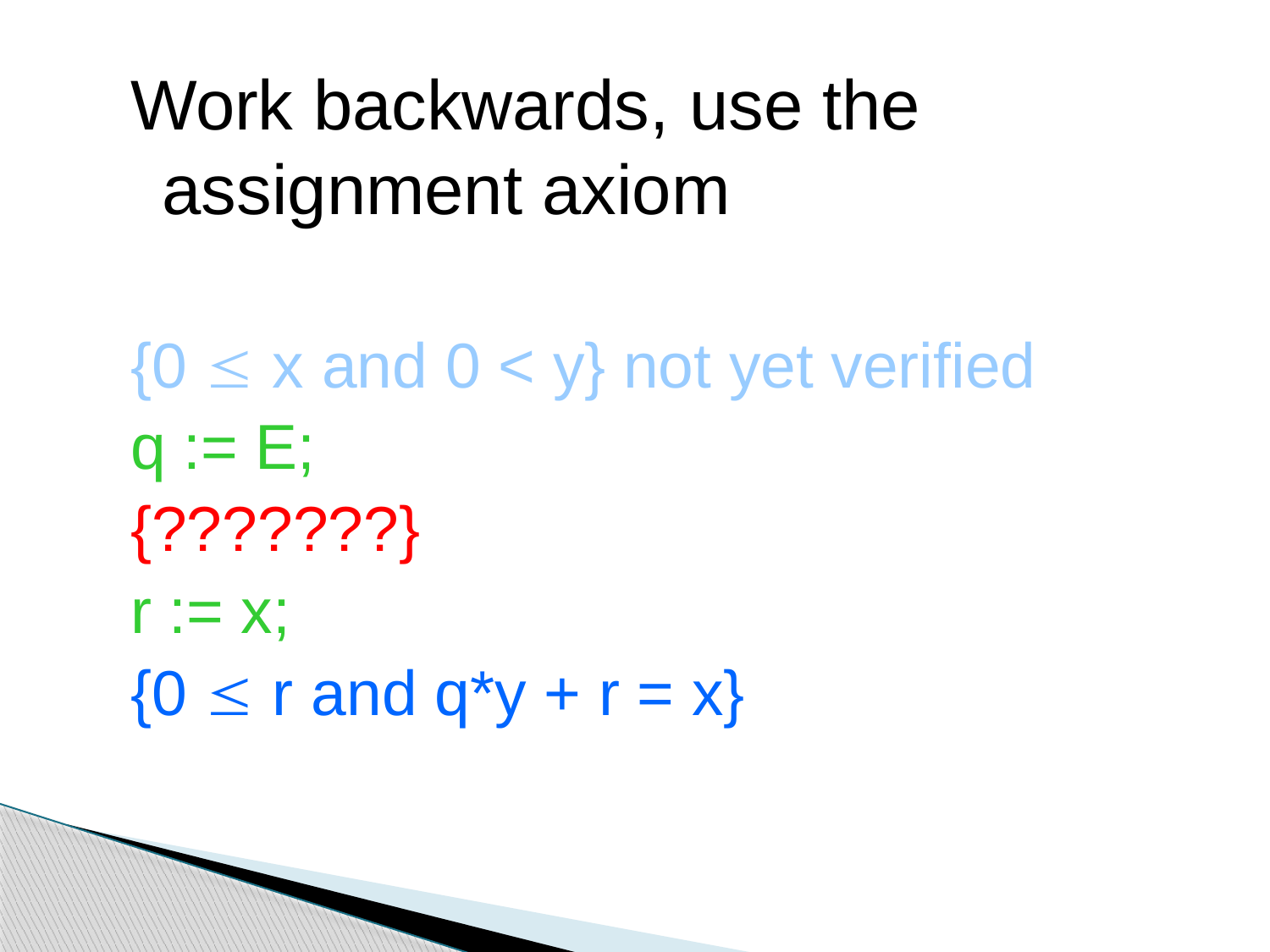

Work backwards, use the assignment axiom

{0 ≤ x and 0 < y} not yet verified
q := E;
{???????}
r := x;
{0 ≤ r and q*y + r = x}